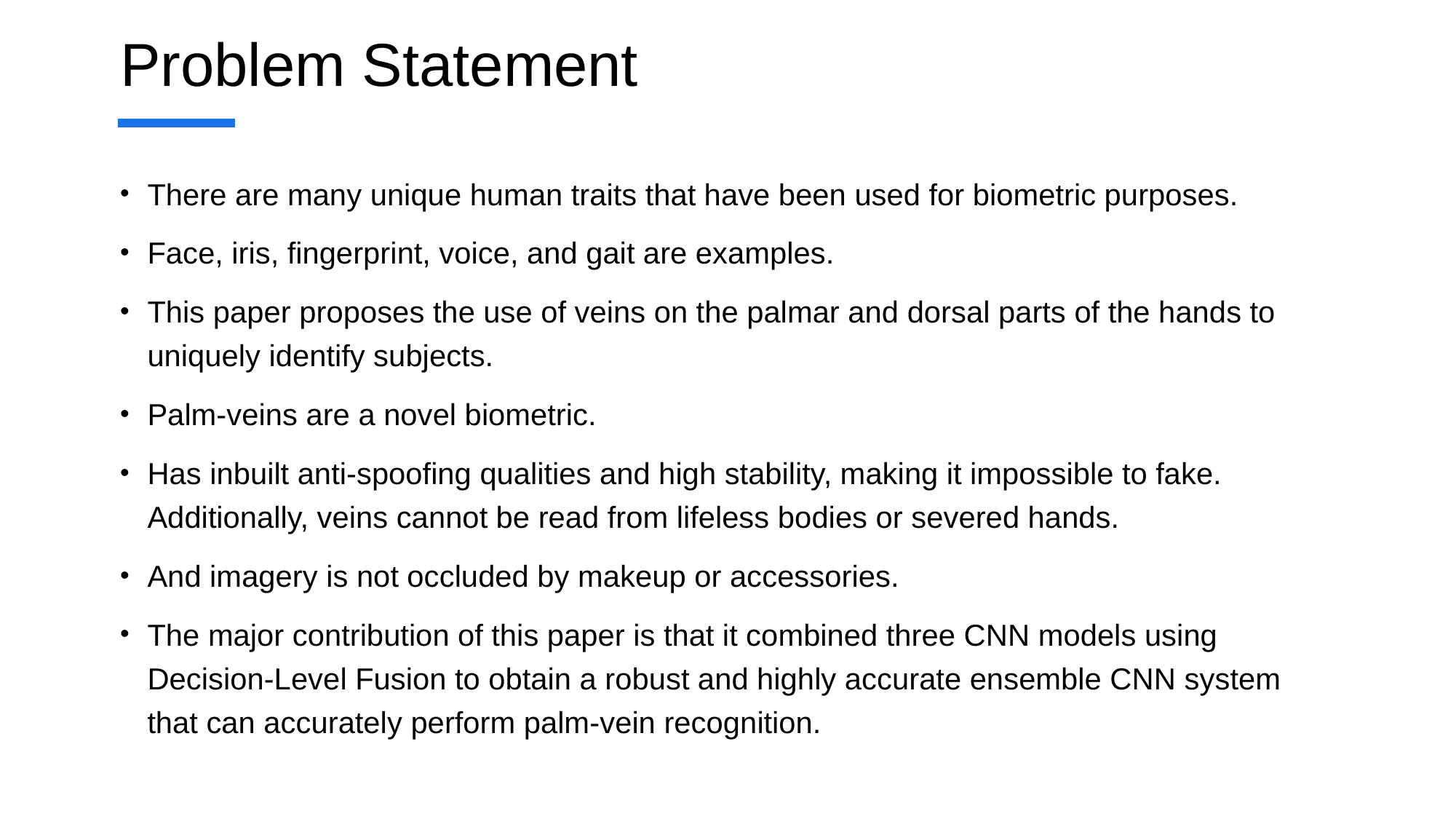

# Problem Statement
There are many unique human traits that have been used for biometric purposes.
Face, iris, fingerprint, voice, and gait are examples.
This paper proposes the use of veins on the palmar and dorsal parts of the hands to uniquely identify subjects.
Palm-veins are a novel biometric.
Has inbuilt anti-spoofing qualities and high stability, making it impossible to fake. Additionally, veins cannot be read from lifeless bodies or severed hands.
And imagery is not occluded by makeup or accessories.
The major contribution of this paper is that it combined three CNN models using Decision-Level Fusion to obtain a robust and highly accurate ensemble CNN system that can accurately perform palm-vein recognition.